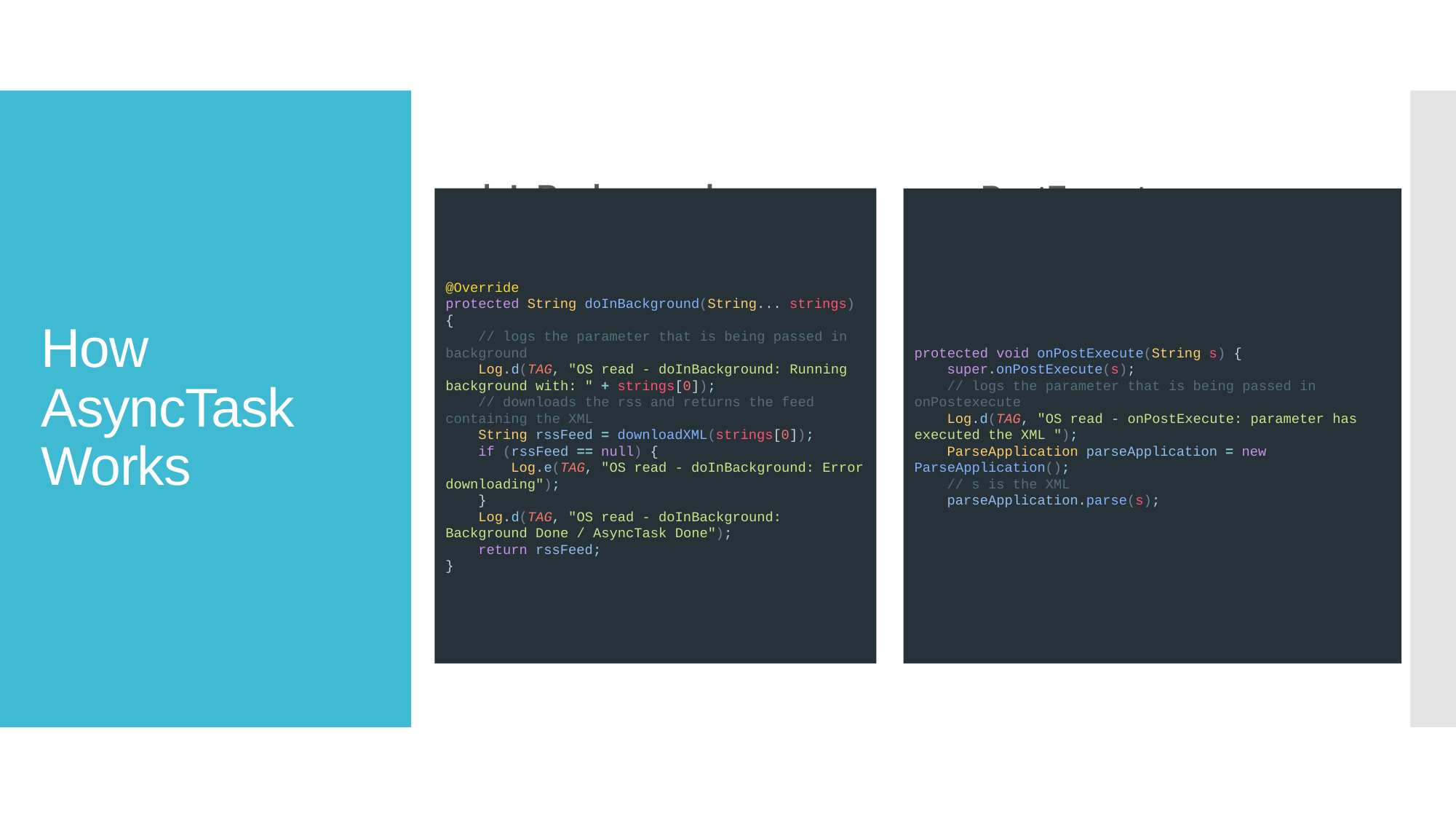

doInBackground
onPostExecute
# How AsyncTask Works
@Override
protected String doInBackground(String... strings) {
    // logs the parameter that is being passed in background
    Log.d(TAG, "OS read - doInBackground: Running background with: " + strings[0]);
    // downloads the rss and returns the feed containing the XML
    String rssFeed = downloadXML(strings[0]);
    if (rssFeed == null) {
        Log.e(TAG, "OS read - doInBackground: Error downloading");
    }
    Log.d(TAG, "OS read - doInBackground: Background Done / AsyncTask Done");
    return rssFeed;
}
protected void onPostExecute(String s) {
    super.onPostExecute(s);
    // logs the parameter that is being passed in onPostexecute
    Log.d(TAG, "OS read - onPostExecute: parameter has executed the XML ");
    ParseApplication parseApplication = new ParseApplication();
    // s is the XML
    parseApplication.parse(s);